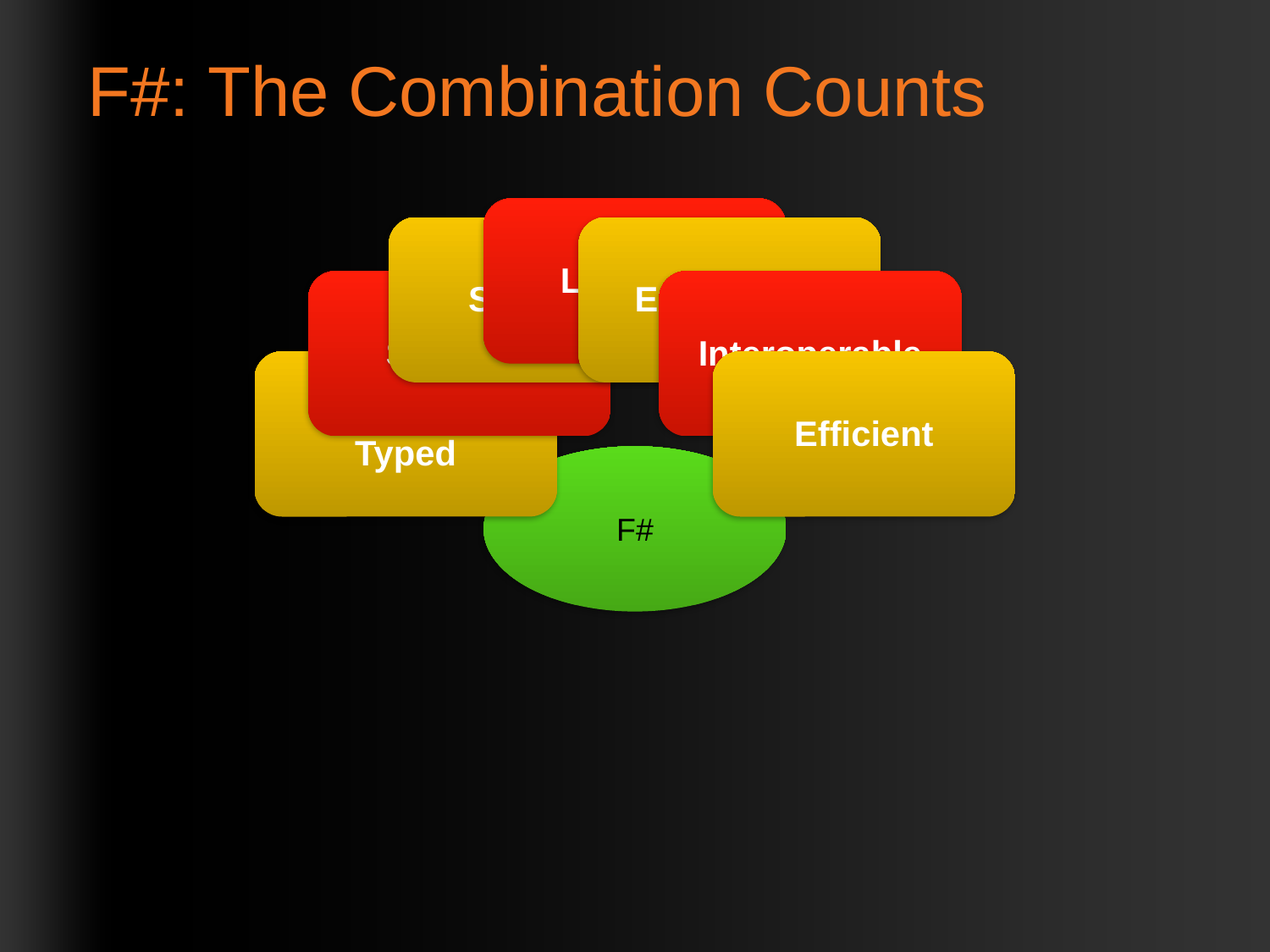

# F#: The Combination Counts
Statically Typed
Succinct
F#
Libraries
Explorative
Interoperable
Efficient
Scalable